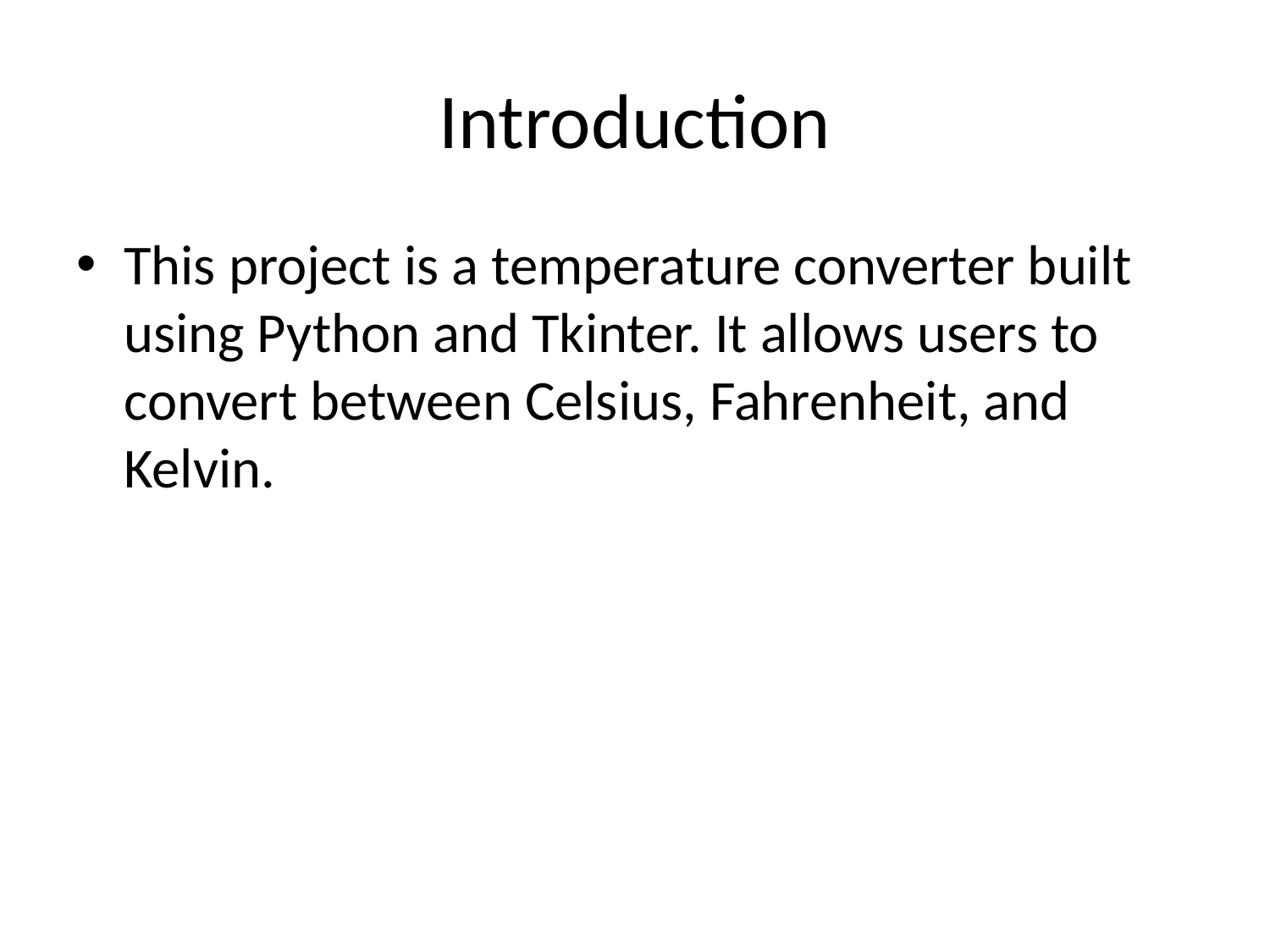

# Introduction
This project is a temperature converter built using Python and Tkinter. It allows users to convert between Celsius, Fahrenheit, and Kelvin.